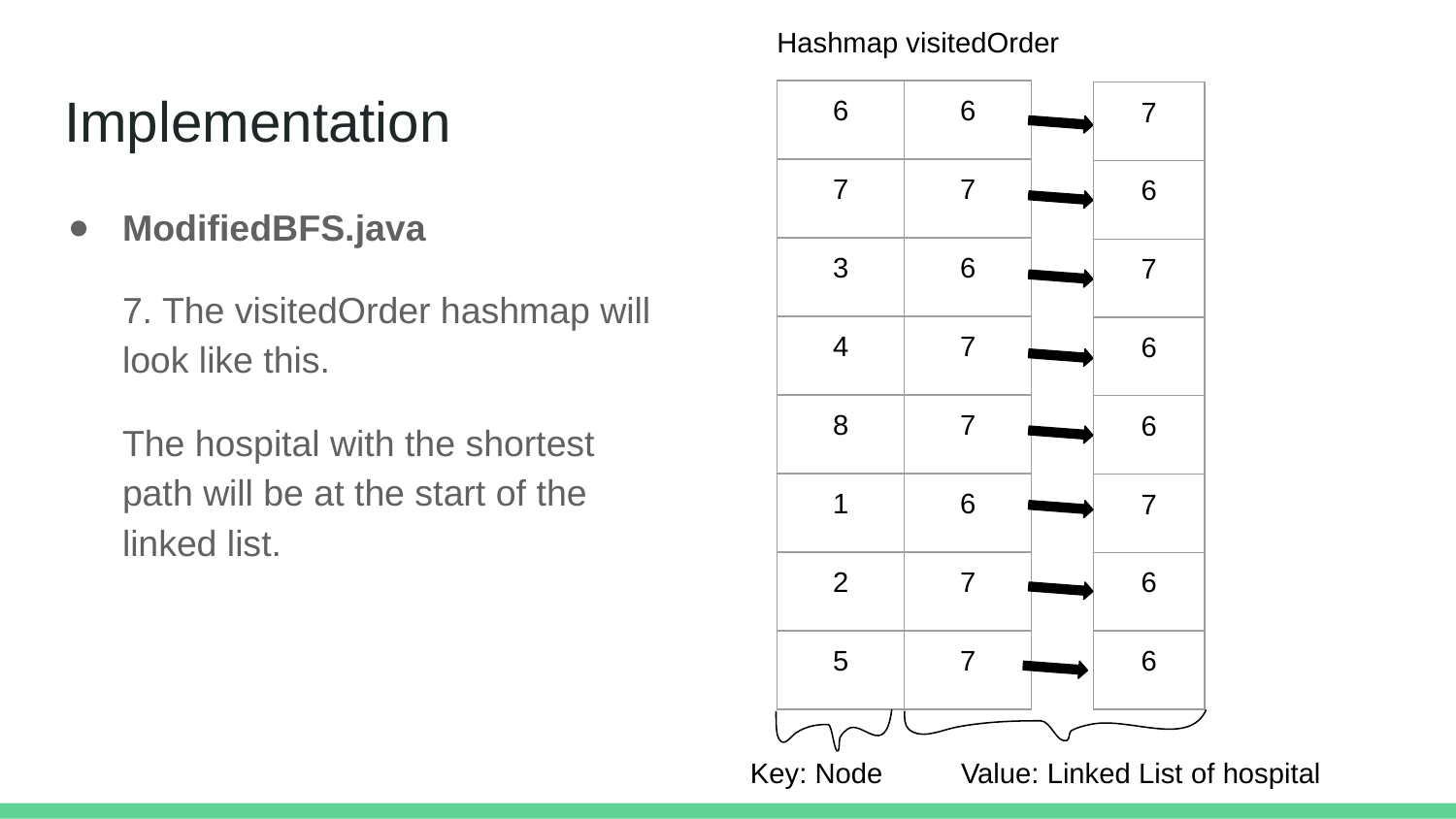

Hashmap visitedOrder
# Implementation
| 6 | 6 |
| --- | --- |
| 7 | 7 |
| 3 | 6 |
| 4 | 7 |
| 8 | 7 |
| 1 | 6 |
| 2 | 7 |
| 5 | 7 |
| 7 |
| --- |
| 6 |
| 7 |
| 6 |
| 6 |
| 7 |
| 6 |
| 6 |

ModifiedBFS.java
7. The visitedOrder hashmap will look like this.
The hospital with the shortest path will be at the start of the linked list.

Key: Node
Value: Linked List of hospital